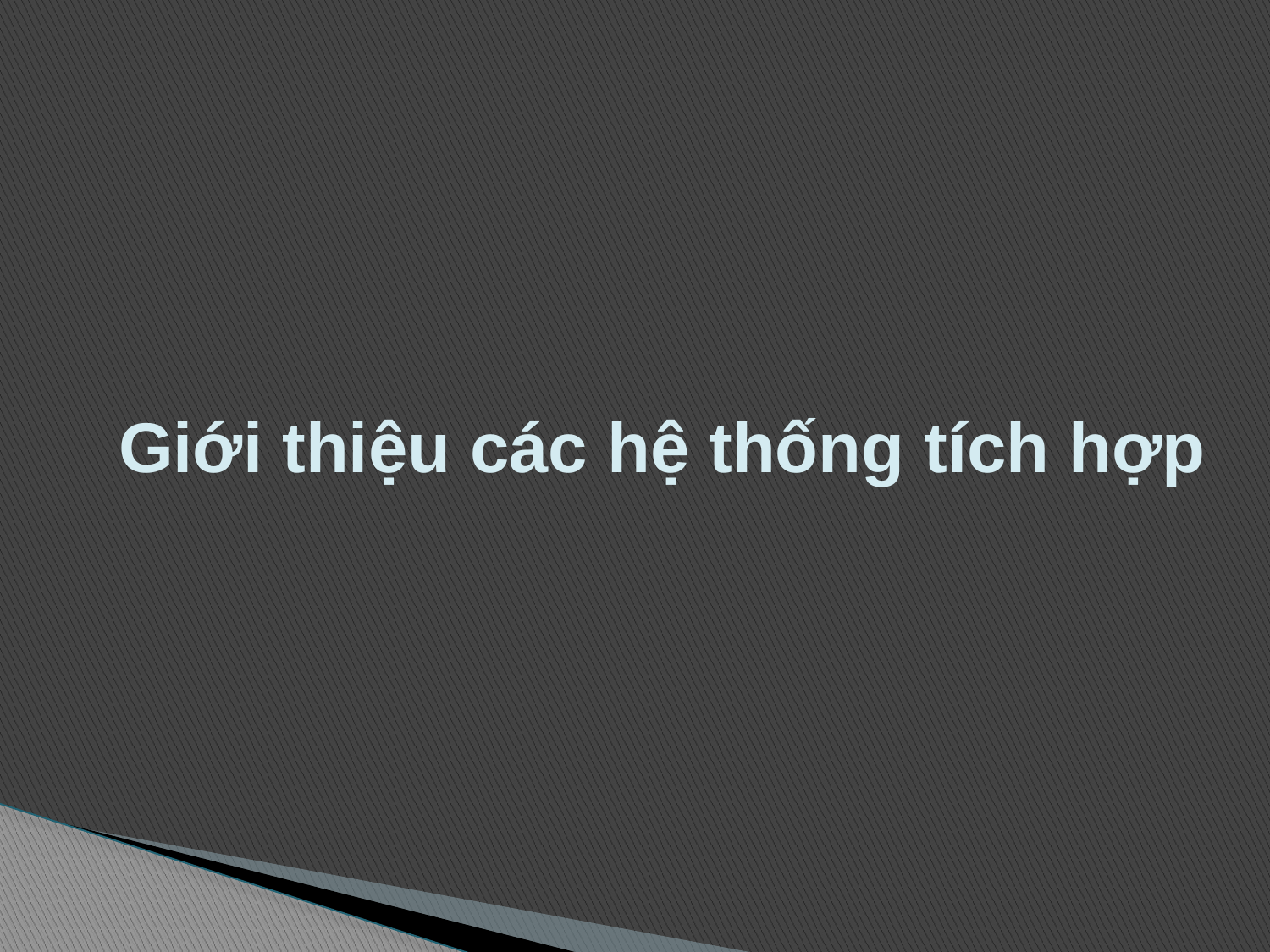

#
Giới thiệu các hệ thống tích hợp